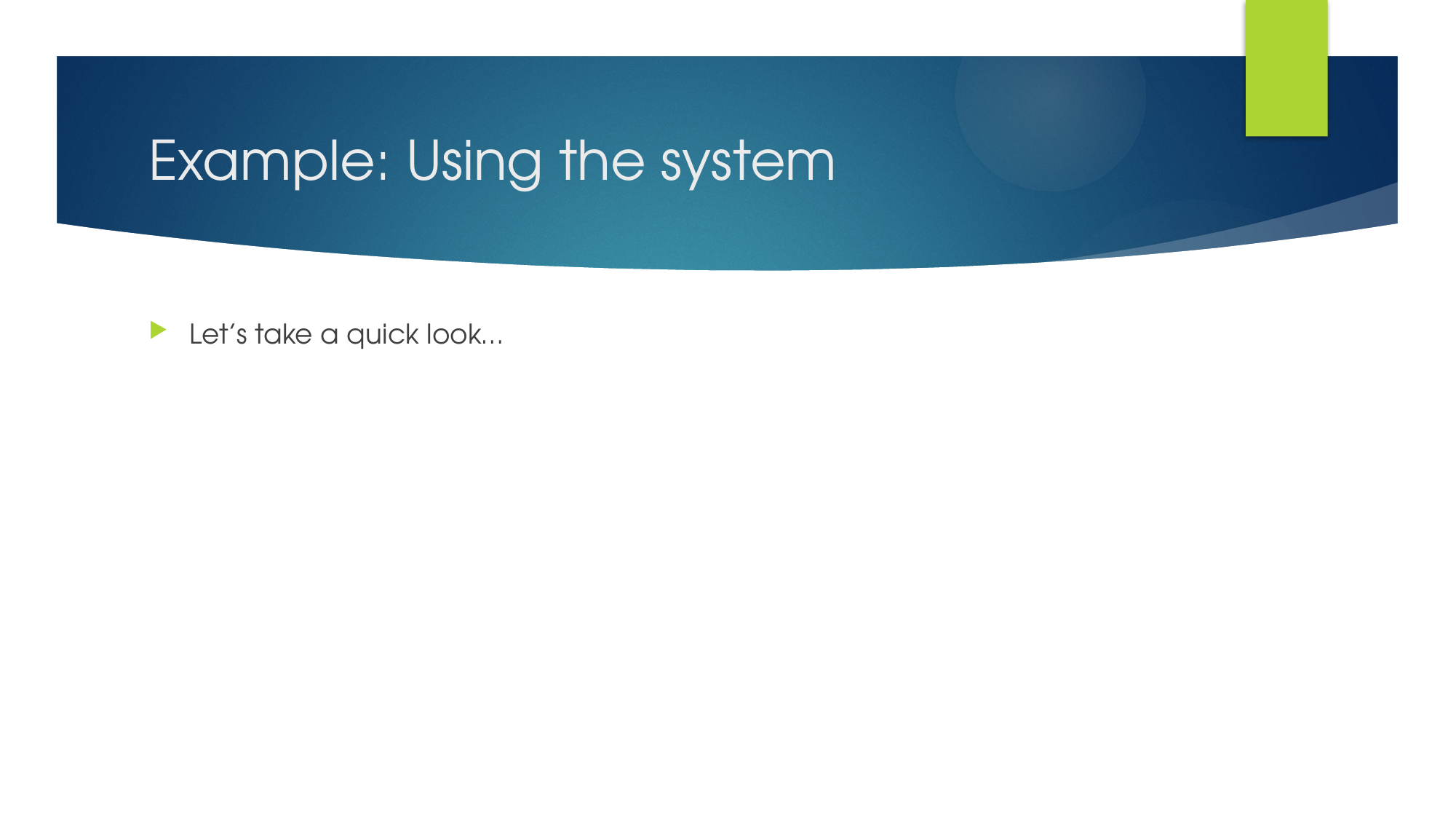

# Example: Using the system
Let’s take a quick look…